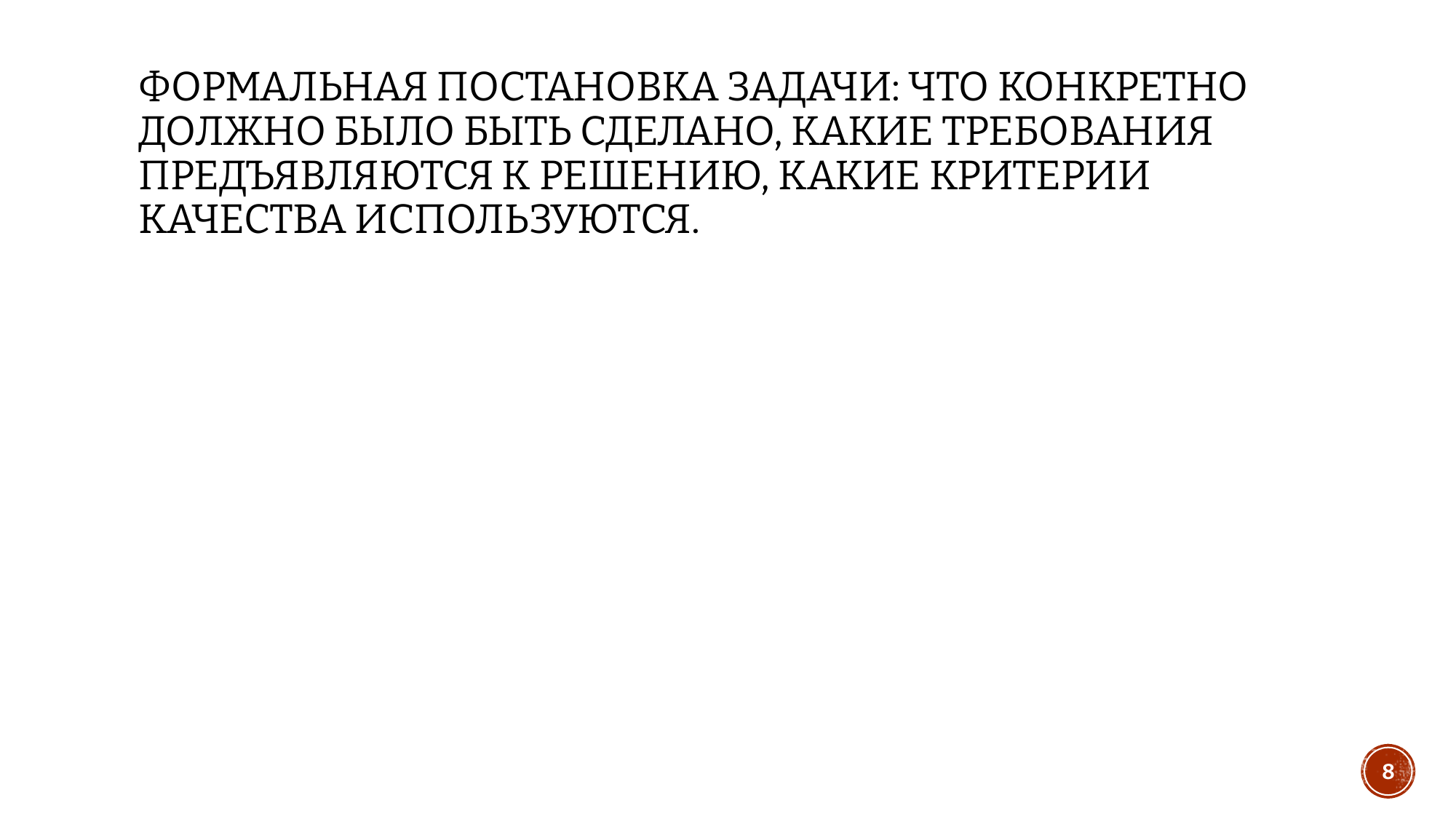

# Формальная постановка задачи: что конкретно должно было быть сделано, какие требования предъявляются к решению, какие критерии качества используются.

8